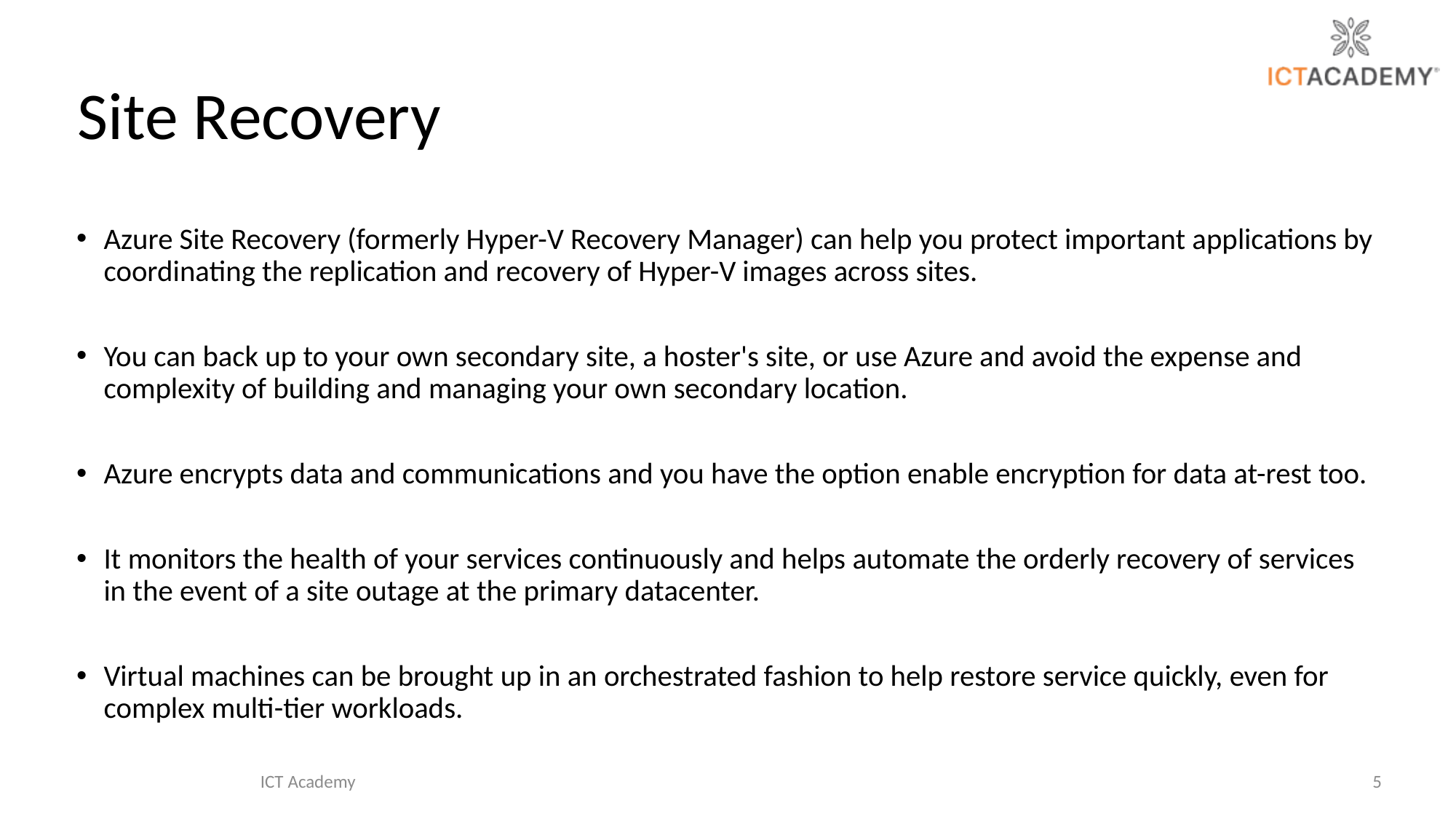

# Site Recovery
Azure Site Recovery (formerly Hyper-V Recovery Manager) can help you protect important applications by coordinating the replication and recovery of Hyper-V images across sites.

You can back up to your own secondary site, a hoster's site, or use Azure and avoid the expense and complexity of building and managing your own secondary location.

Azure encrypts data and communications and you have the option enable encryption for data at-rest too.

It monitors the health of your services continuously and helps automate the orderly recovery of services in the event of a site outage at the primary datacenter.

Virtual machines can be brought up in an orchestrated fashion to help restore service quickly, even for complex multi-tier workloads.
ICT Academy
5